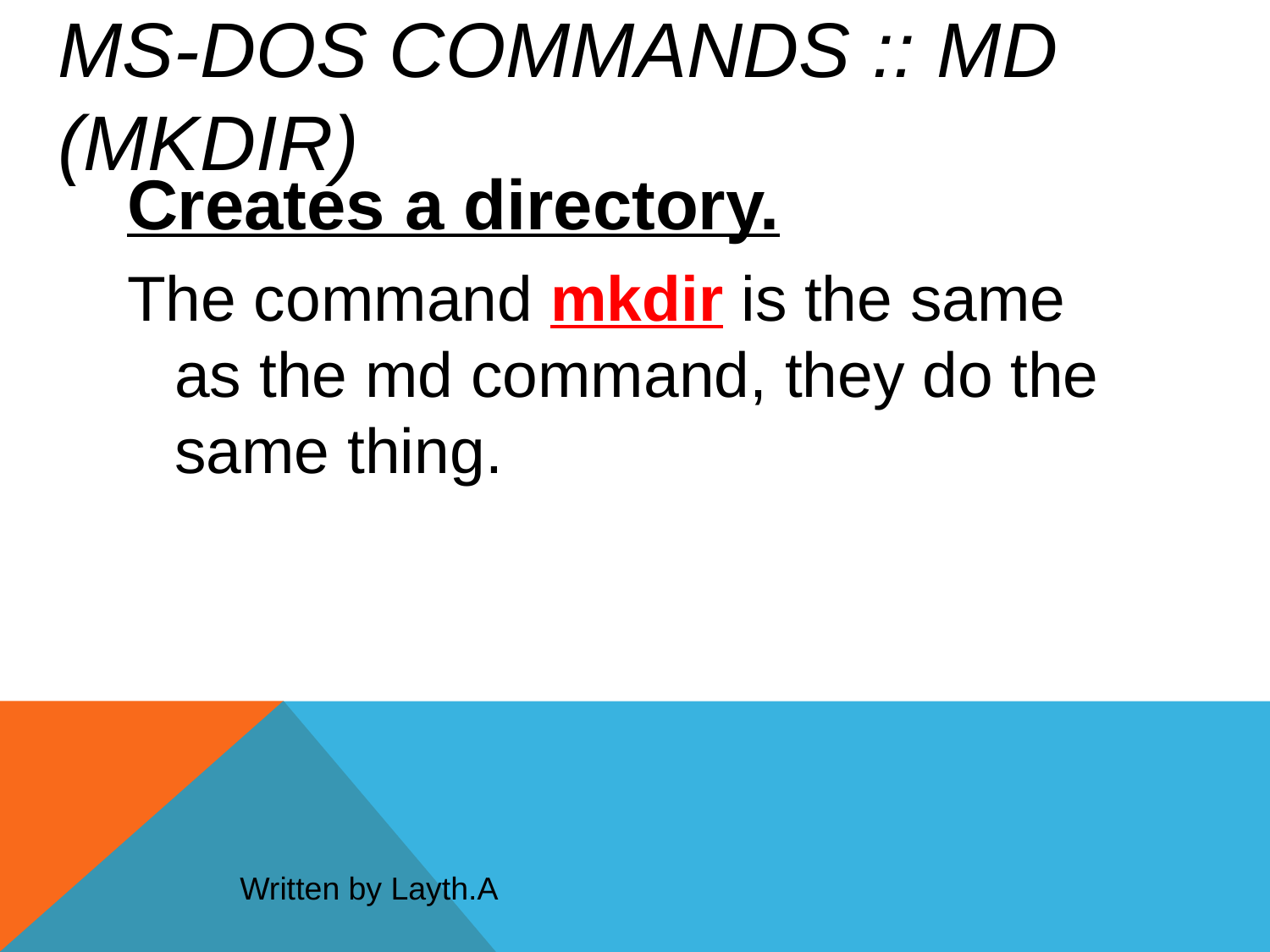

# MS-DOS Commands :: md (mkdir)
Creates a directory.
The command mkdir is the same as the md command, they do the same thing.
Written by Layth.A